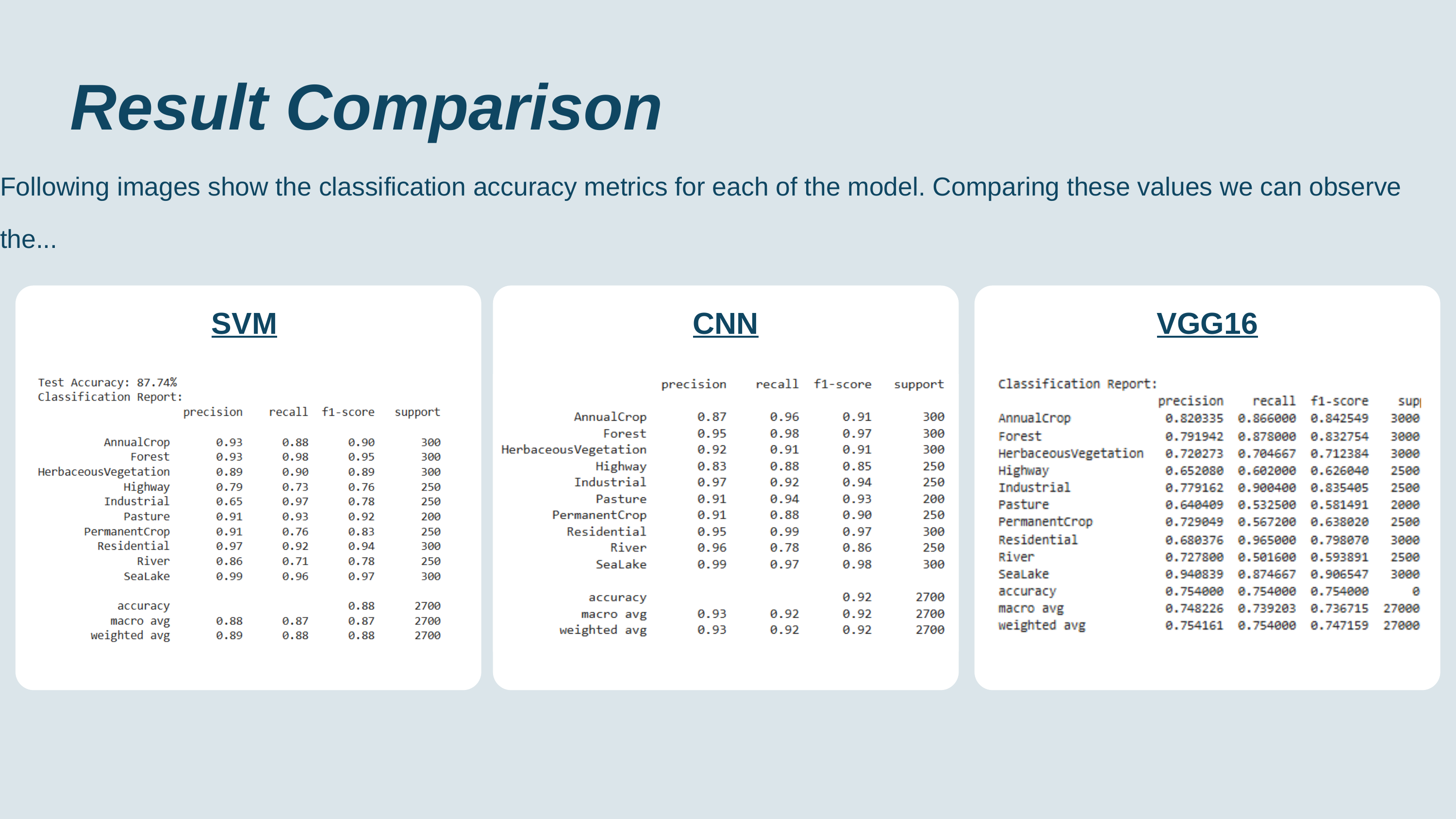

Result Comparison
Following images show the classification accuracy metrics for each of the model. Comparing these values we can observe the...

SVM
CNN
VGG16